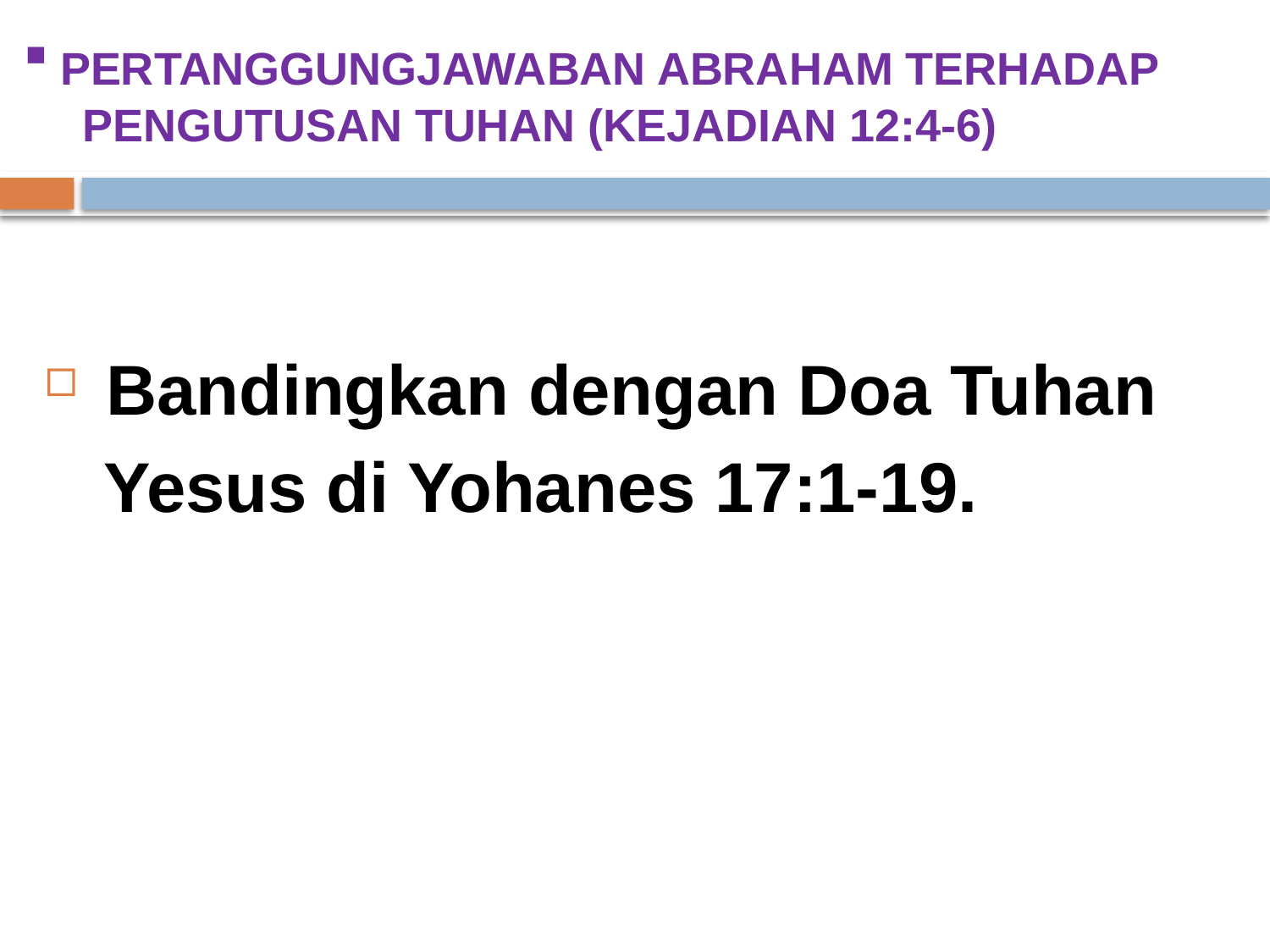

# PERTANGGUNGJAWABAN ABRAHAM TERHADAP PENGUTUSAN TUHAN (KEJADIAN 12:4-6)
 Bandingkan dengan Doa Tuhan
   Yesus di Yohanes 17:1-19.